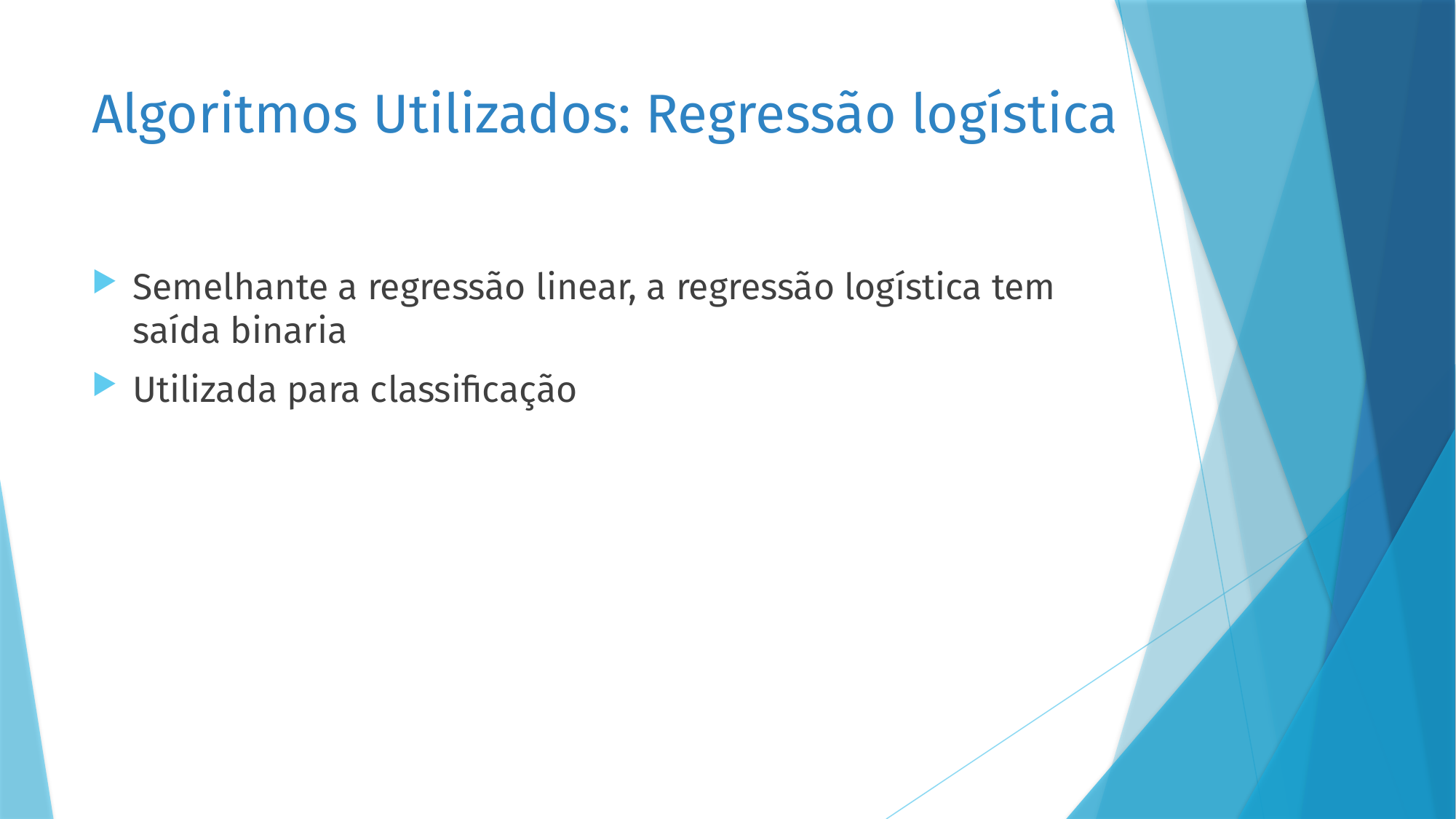

# Algoritmos Utilizados: Regressão logística
Semelhante a regressão linear, a regressão logística tem saída binaria
Utilizada para classificação